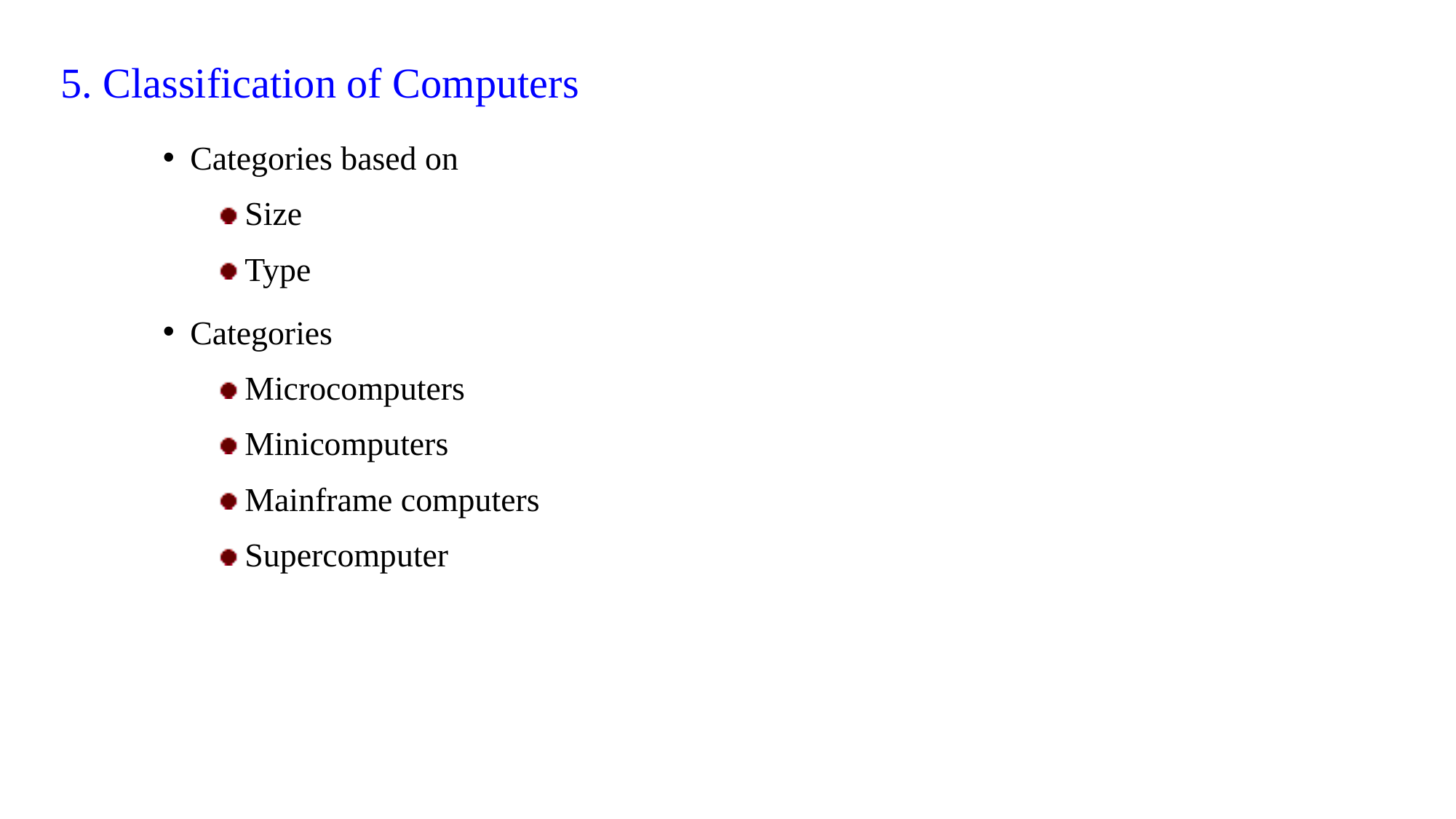

# 5. Classification of Computers
Categories based on
Size
Type
Categories
Microcomputers
Minicomputers
Mainframe computers
Supercomputer